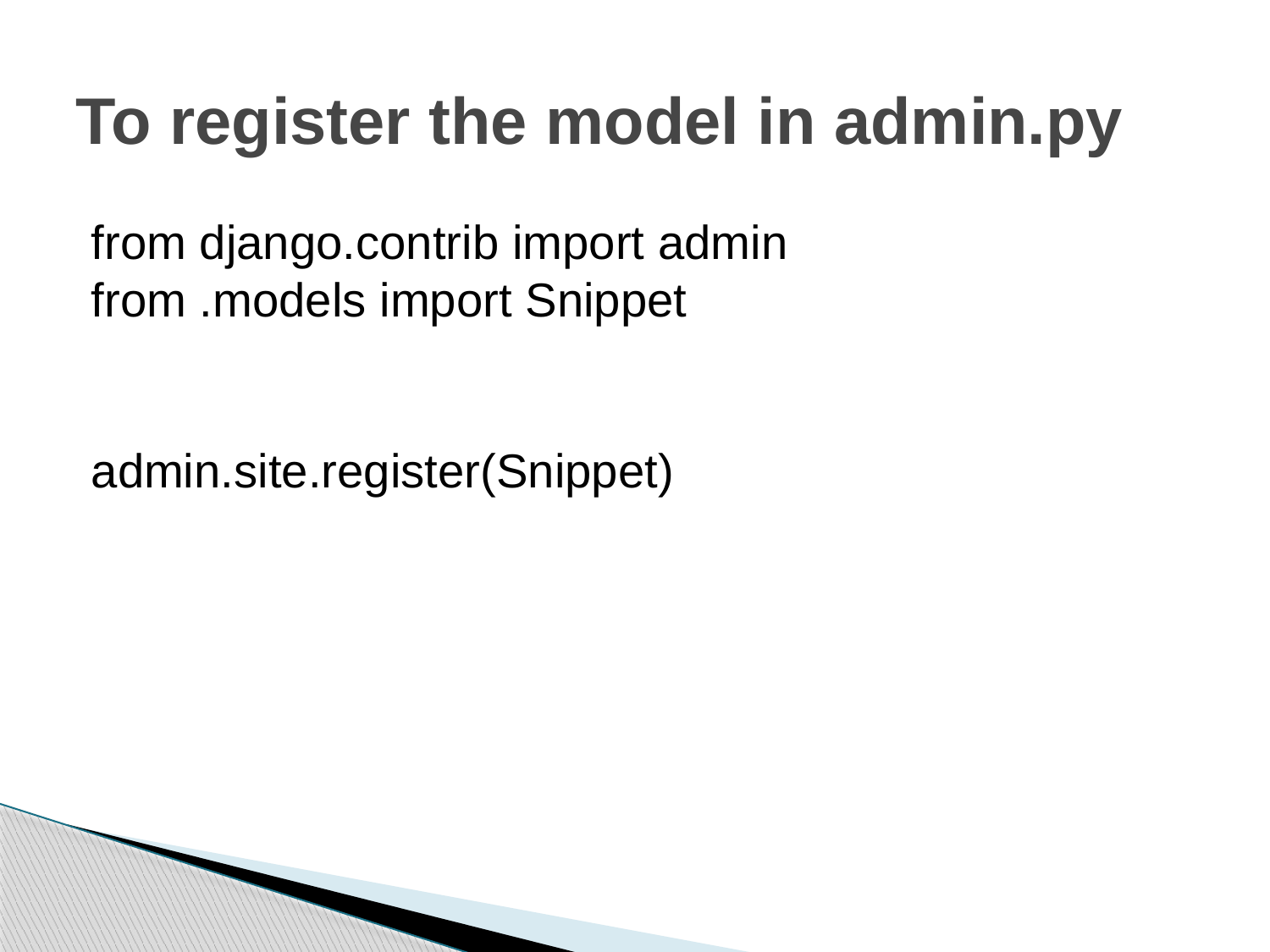

# To register the model in admin.py
from django.contrib import admin
from .models import Snippet
admin.site.register(Snippet)